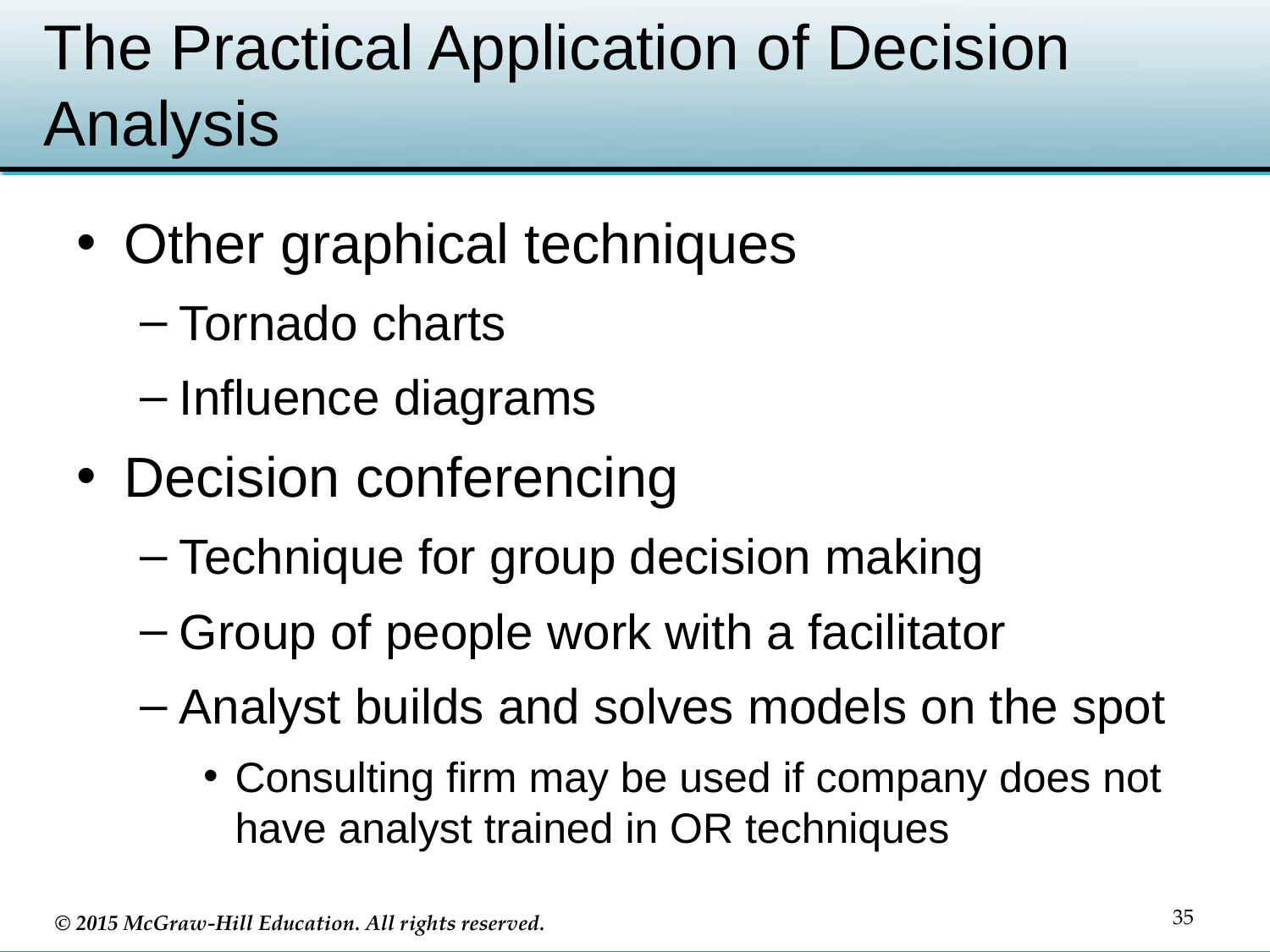

# The Practical Application of Decision Analysis
Other graphical techniques
Tornado charts
Influence diagrams
Decision conferencing
Technique for group decision making
Group of people work with a facilitator
Analyst builds and solves models on the spot
Consulting firm may be used if company does not have analyst trained in OR techniques
35